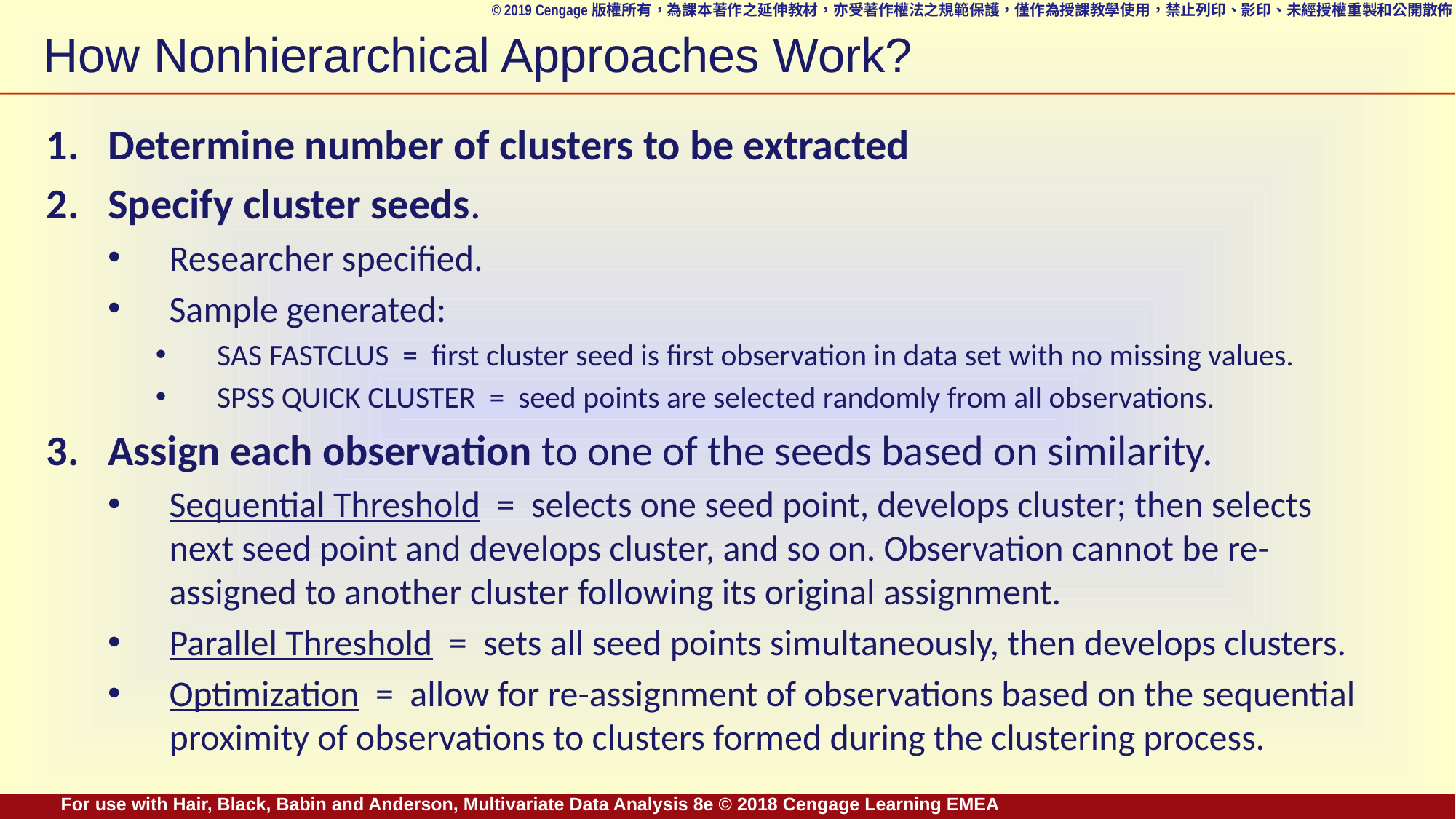

# How Nonhierarchical Approaches Work?
Determine number of clusters to be extracted
Specify cluster seeds.
Researcher specified.
Sample generated:
SAS FASTCLUS  =  first cluster seed is first observation in data set with no missing values.
SPSS QUICK CLUSTER  =  seed points are selected randomly from all observations.
Assign each observation to one of the seeds based on similarity.
Sequential Threshold  =  selects one seed point, develops cluster; then selects next seed point and develops cluster, and so on. Observation cannot be re-assigned to another cluster following its original assignment.
Parallel Threshold  =  sets all seed points simultaneously, then develops clusters.
Optimization  =  allow for re-assignment of observations based on the sequential proximity of observations to clusters formed during the clustering process.

For use with Hair, Black, Babin and Anderson, Multivariate Data Analysis 8e © 2018 Cengage Learning EMEA